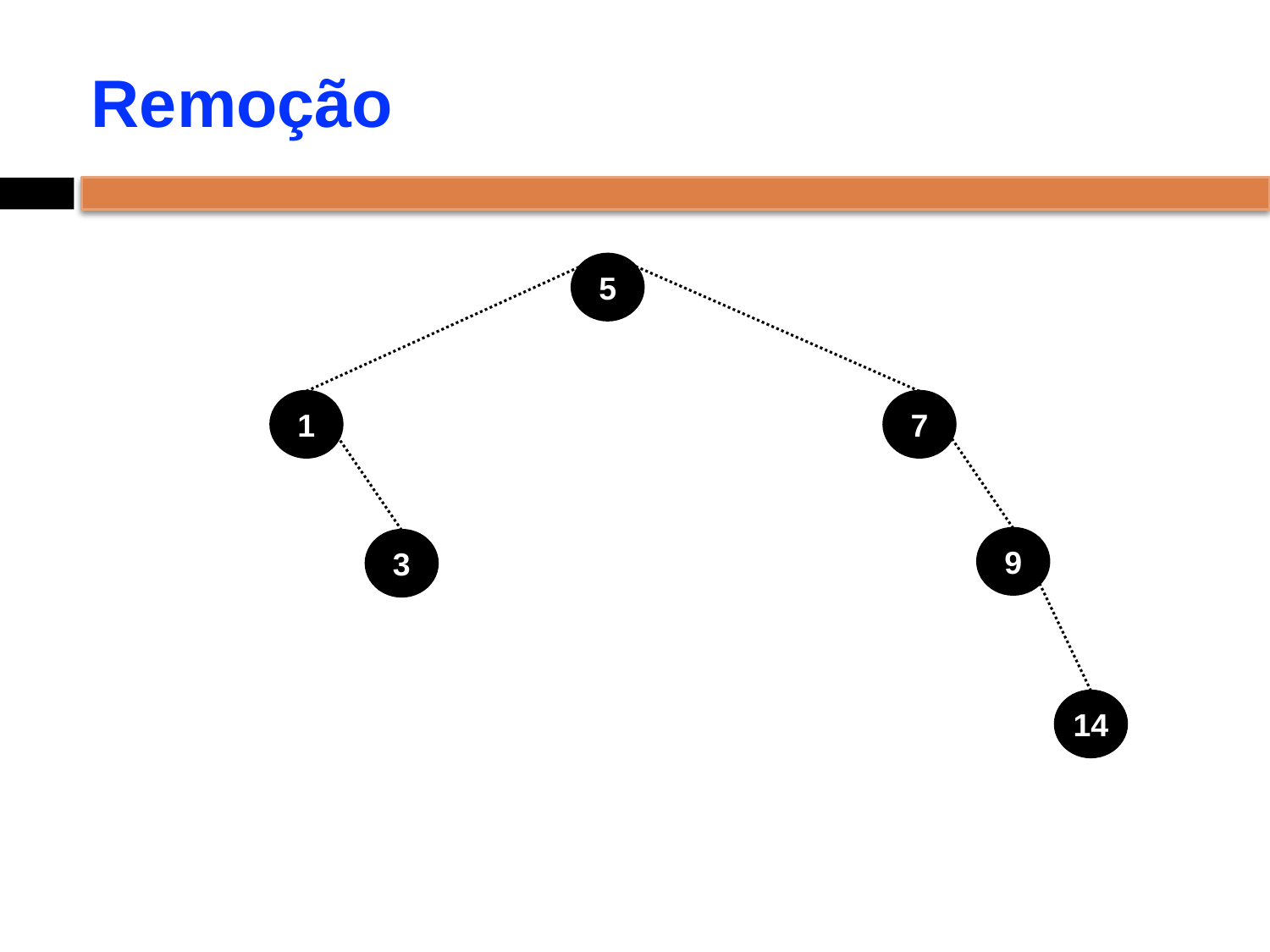

# Remoção
5
1
7
9
3
14
27